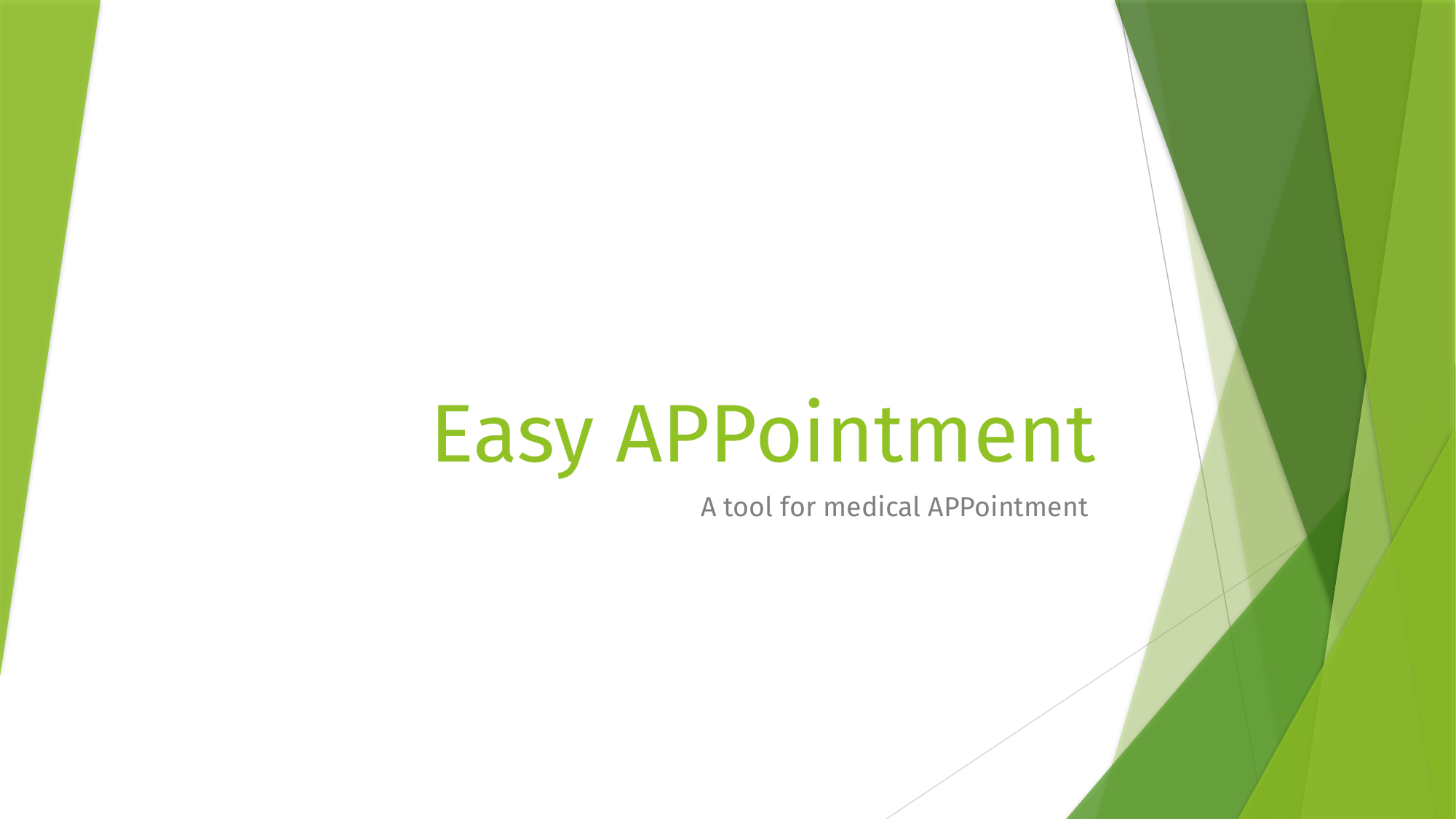

# Easy APPointment
A tool for medical APPointment